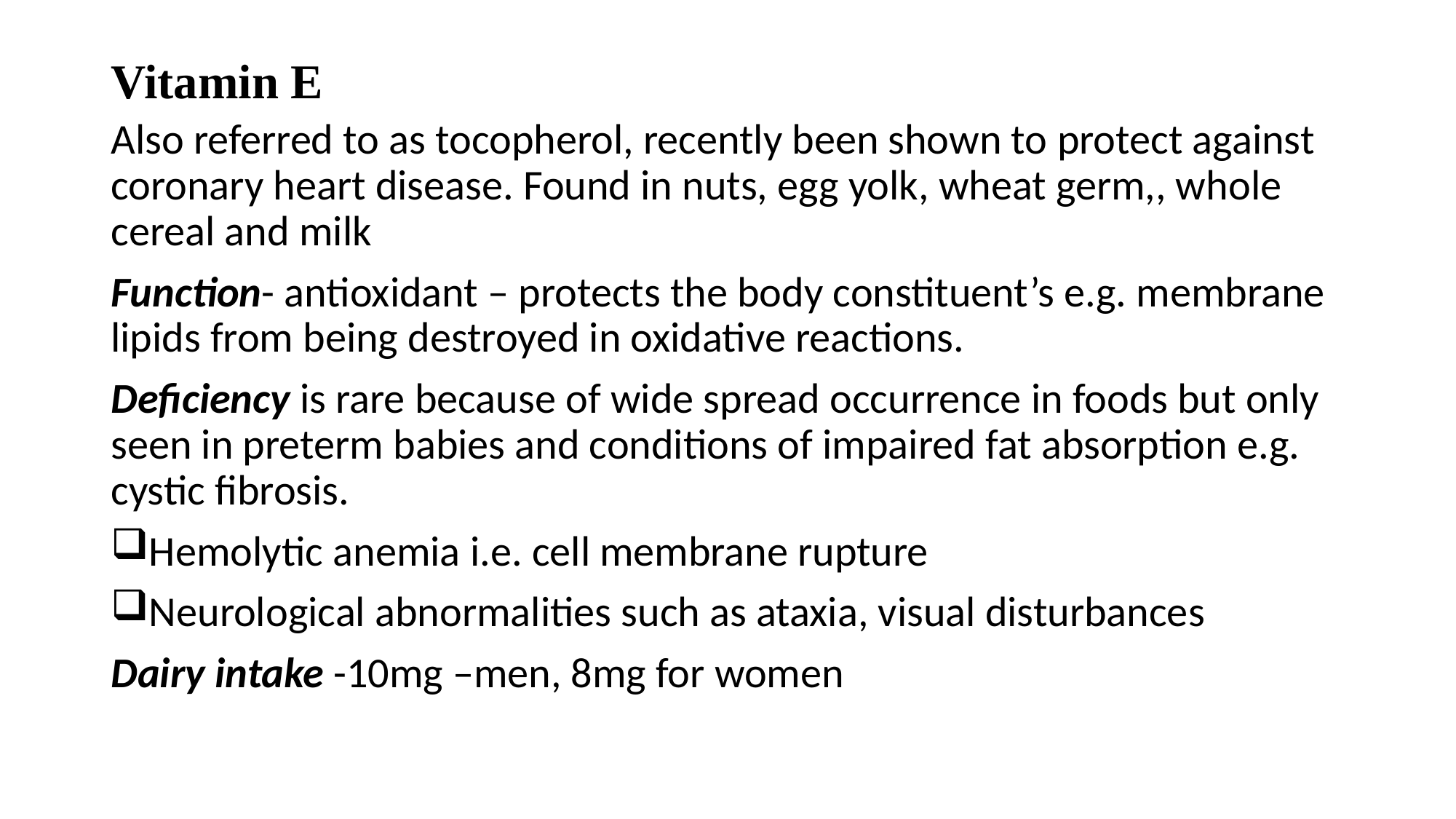

# Vitamin E
Also referred to as tocopherol, recently been shown to protect against coronary heart disease. Found in nuts, egg yolk, wheat germ,, whole cereal and milk
Function- antioxidant – protects the body constituent’s e.g. membrane lipids from being destroyed in oxidative reactions.
Deficiency is rare because of wide spread occurrence in foods but only seen in preterm babies and conditions of impaired fat absorption e.g. cystic fibrosis.
Hemolytic anemia i.e. cell membrane rupture
Neurological abnormalities such as ataxia, visual disturbances
Dairy intake -10mg –men, 8mg for women